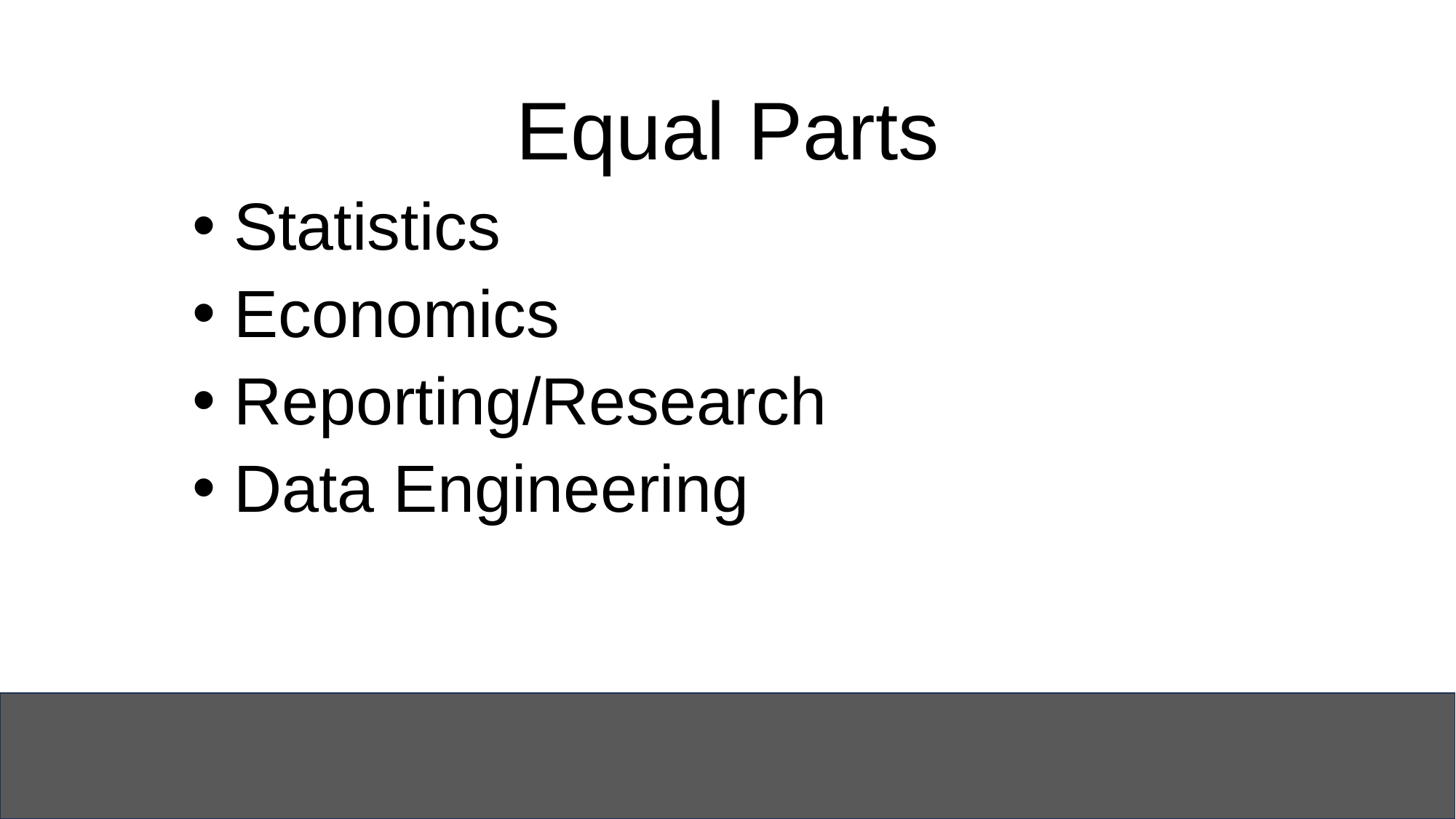

Equal Parts
Statistics
Economics
Reporting/Research
Data Engineering